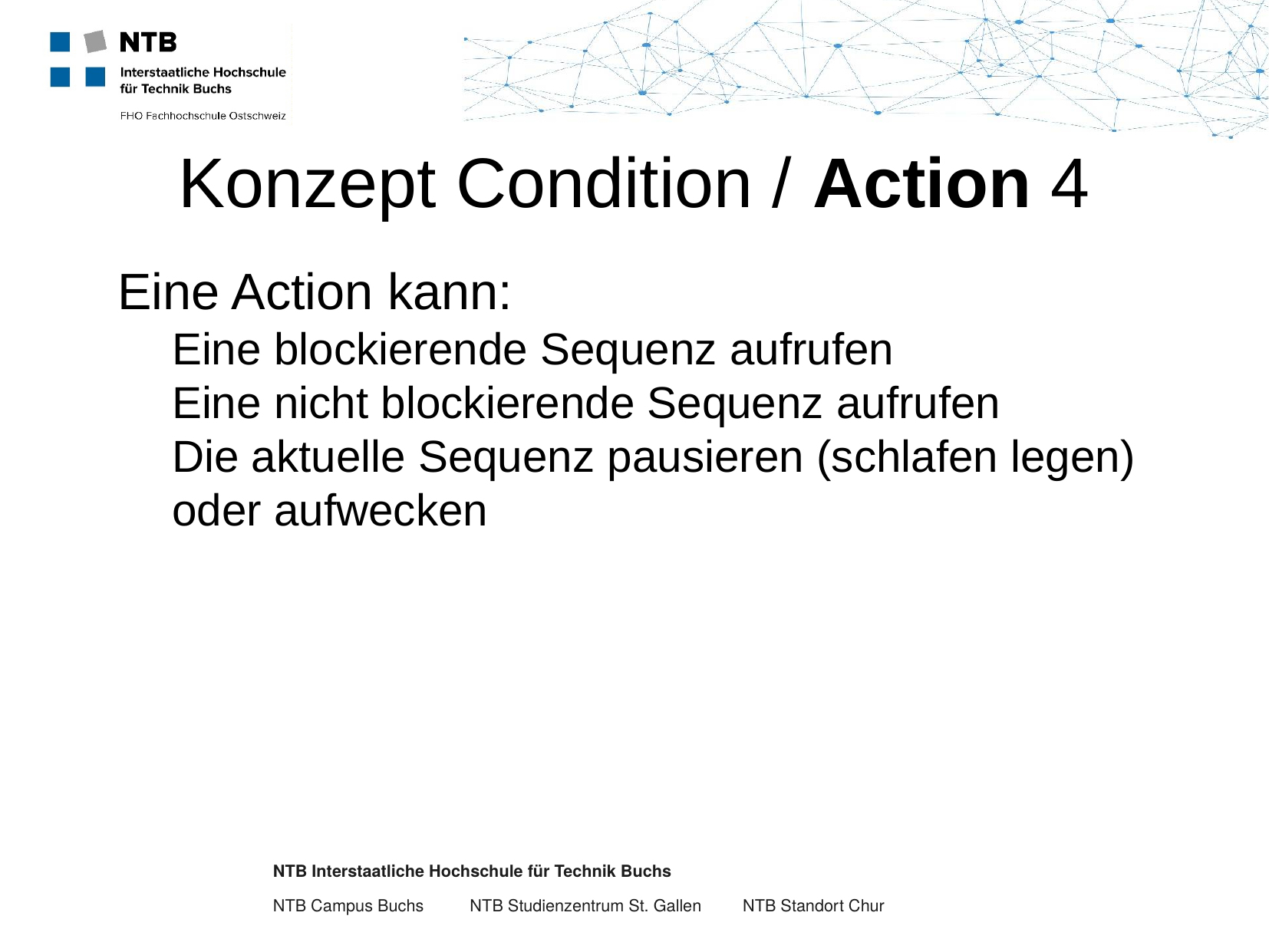

Konzept Condition / Action 4

Eine Action kann:
Eine blockierende Sequenz aufrufen
Eine nicht blockierende Sequenz aufrufen
Die aktuelle Sequenz pausieren (schlafen legen) oder aufwecken